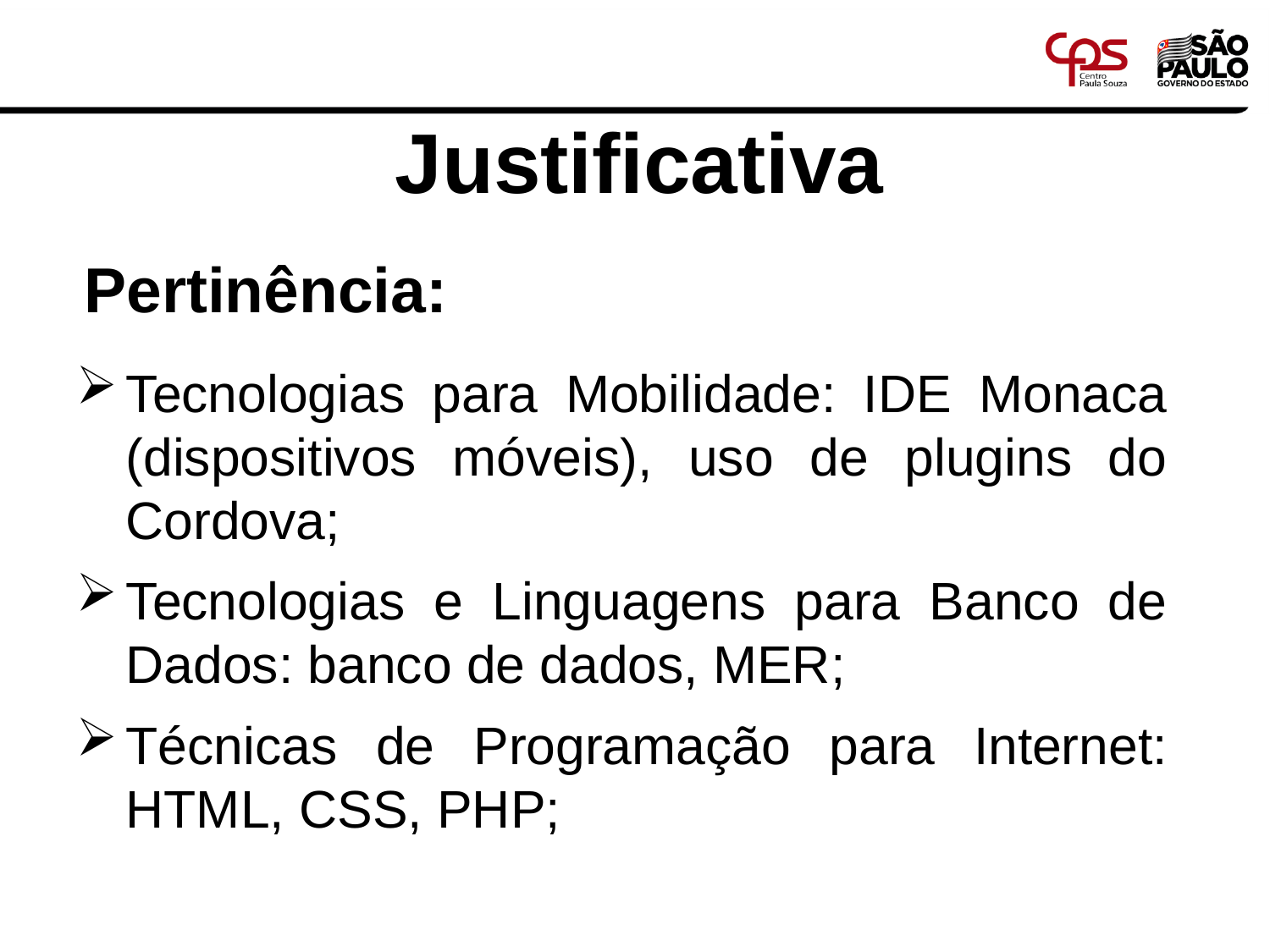

# Justificativa
Pertinência:
Tecnologias para Mobilidade: IDE Monaca (dispositivos móveis), uso de plugins do Cordova;
Tecnologias e Linguagens para Banco de Dados: banco de dados, MER;
Técnicas de Programação para Internet: HTML, CSS, PHP;